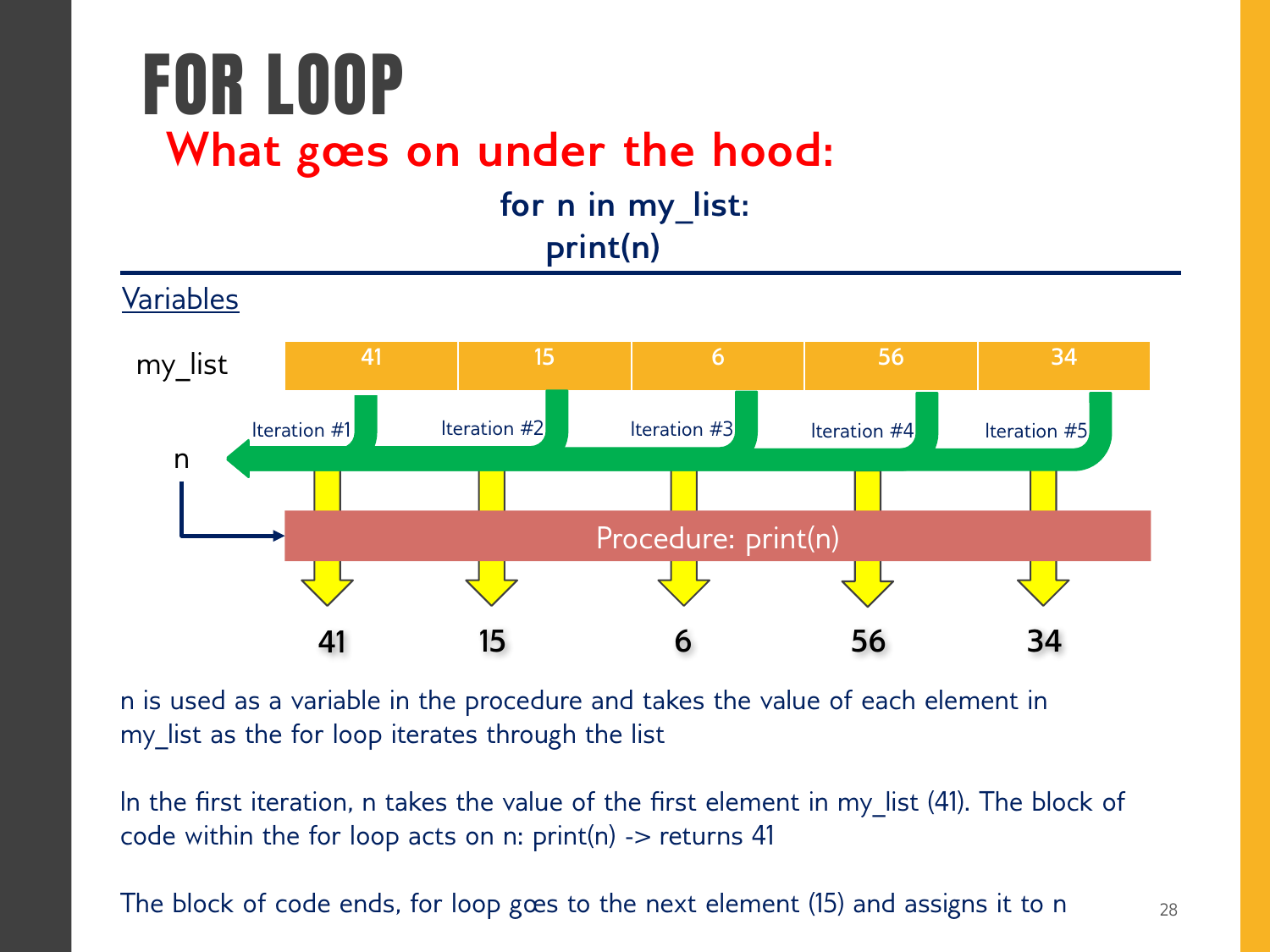

# For loop
What goes on under the hood:
for n in my_list:
    print(n)
Variables
my_list
| 41 | 15 | 6 | 56 | 34 |
| --- | --- | --- | --- | --- |

Iteration #2
Iteration #3
Iteration #1
Iteration #4
Iteration #5
n
Procedure: print(n)

6
56
34
15
41
n is used as a variable in the procedure and takes the value of each element in my_list as the for loop iterates through the list

In the first iteration, n takes the value of the first element in my_list (41). The block of code within the for loop acts on n: print(n) -> returns 41

The block of code ends, for loop goes to the next element (15) and assigns it to n
28